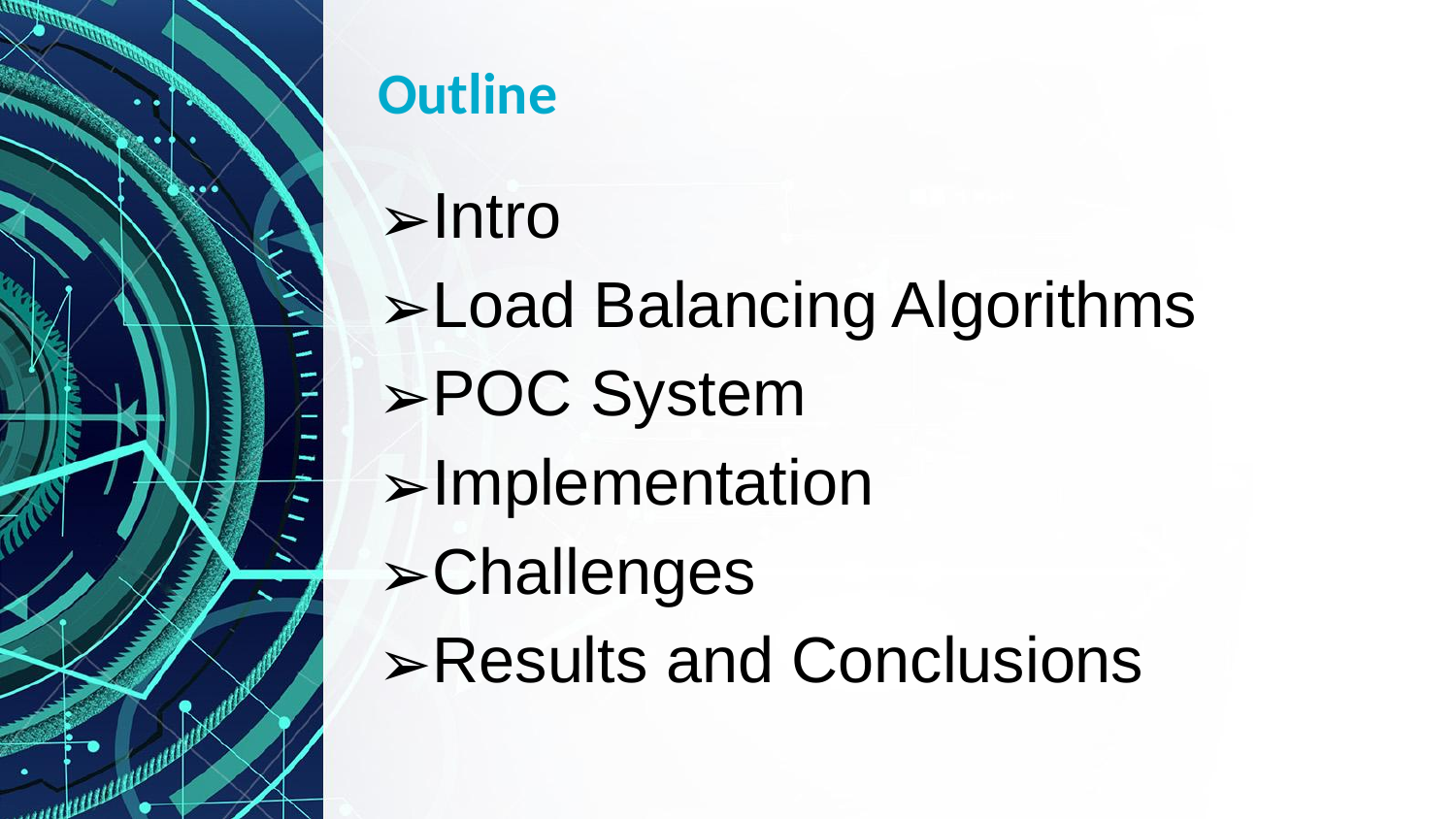

# Outline
Intro
Load Balancing Algorithms
POC System
Implementation
Challenges
Results and Conclusions